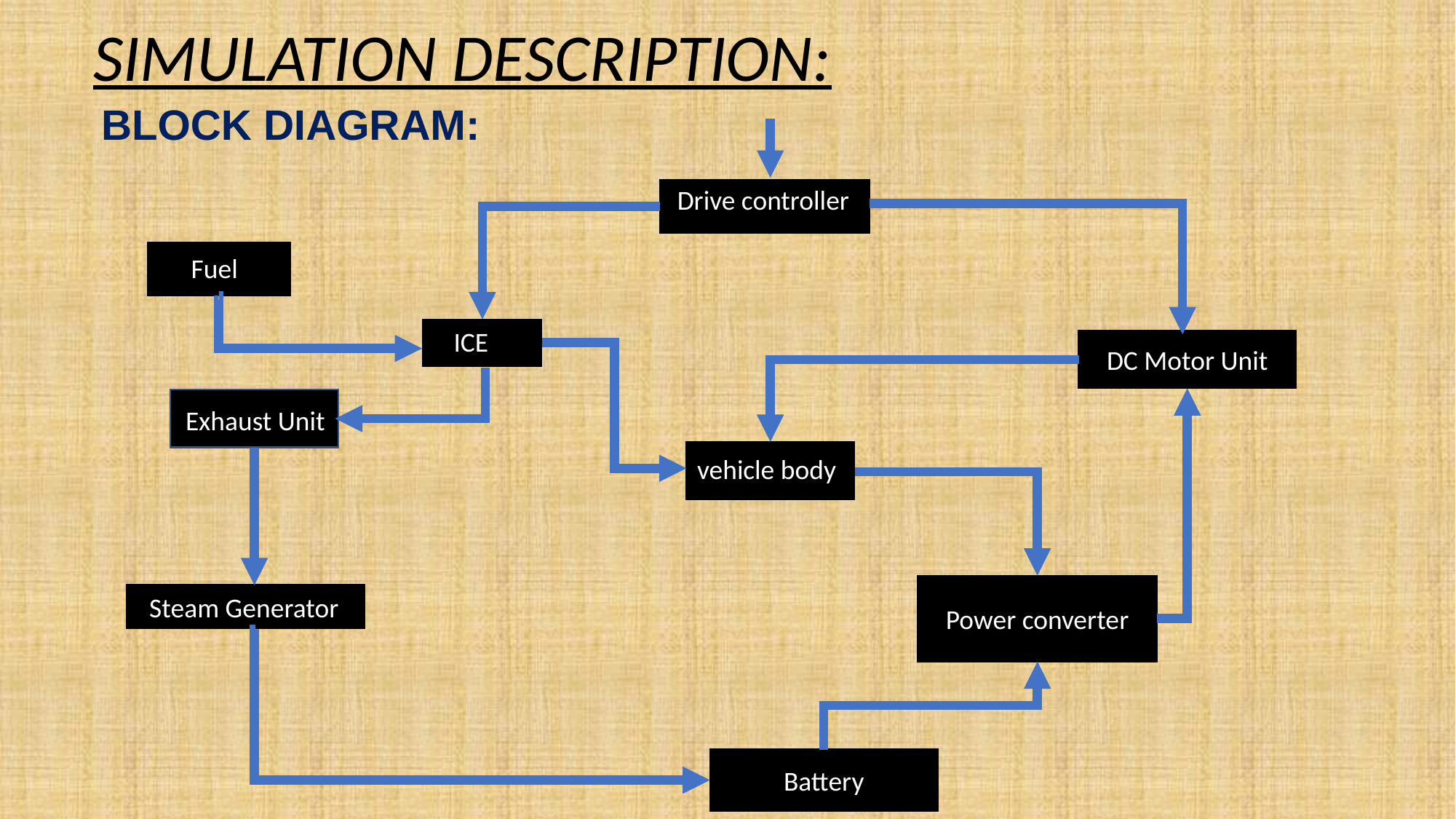

# SIMULATION DESCRIPTION:
BLOCK DIAGRAM:

Drive controller

Fuel

ICE
DC Motor Unit

Exhaust Unit

vehicle body
Power converter

Steam Generator
Battery